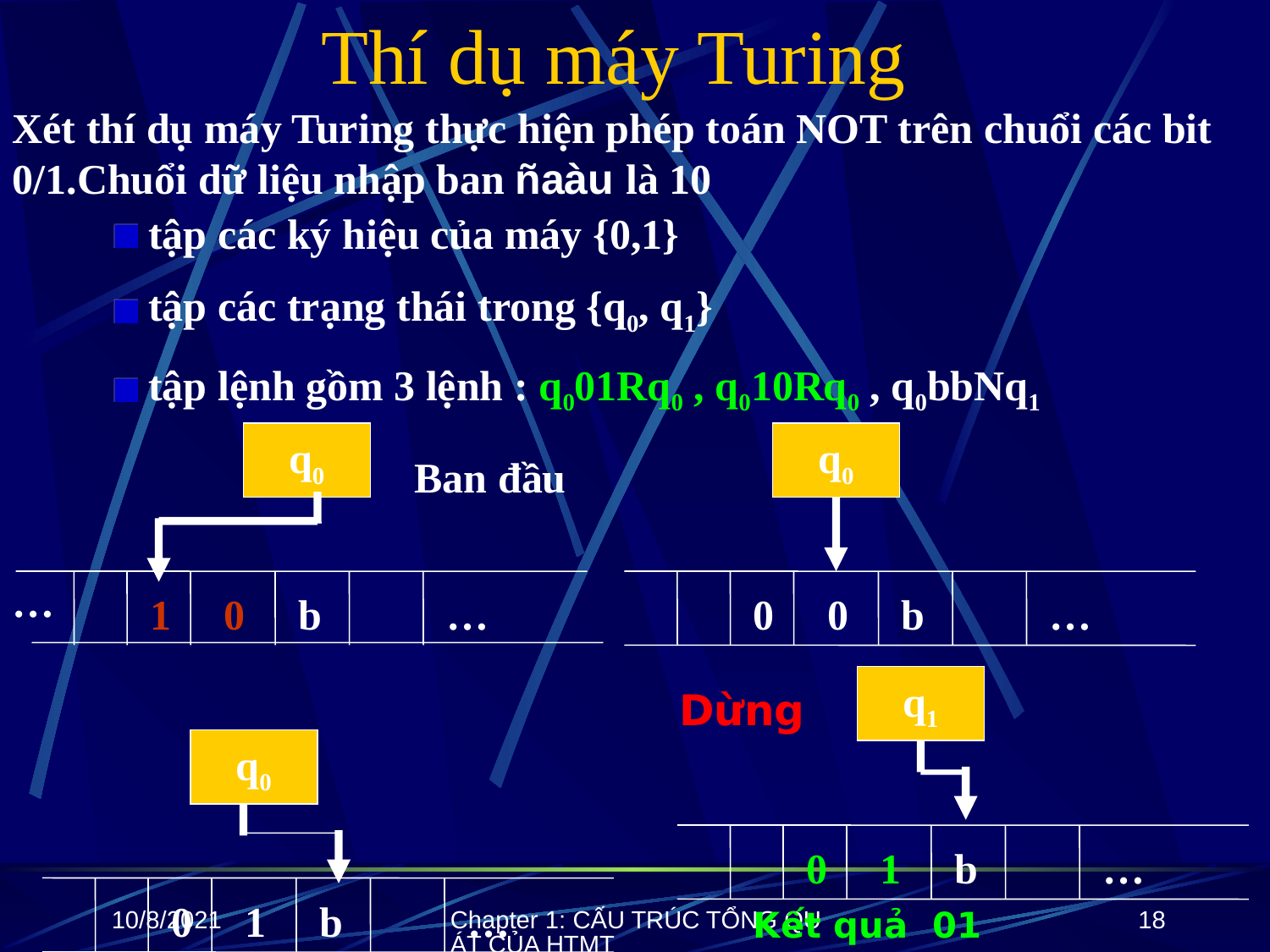

# Thí dụ máy Turing
Xét thí dụ máy Turing thực hiện phép toán NOT trên chuổi các bit 0/1.Chuổi dữ liệu nhập ban ñaàu là 10
 tập các ký hiệu của máy {0,1}
 tập các trạng thái trong {q0, q1}
 tập lệnh gồm 3 lệnh : q001Rq0 , q010Rq0 , q0bbNq1
q0
q0
Ban đầu

1
0
b
…
0
0
b
…

q1
Dừng
q0

0
1
b
…

0
1
b
…
Kết quả  01

…

10/8/2021
Chapter 1: CẤU TRÚC TỔNG QUÁT CỦA HTMT
18